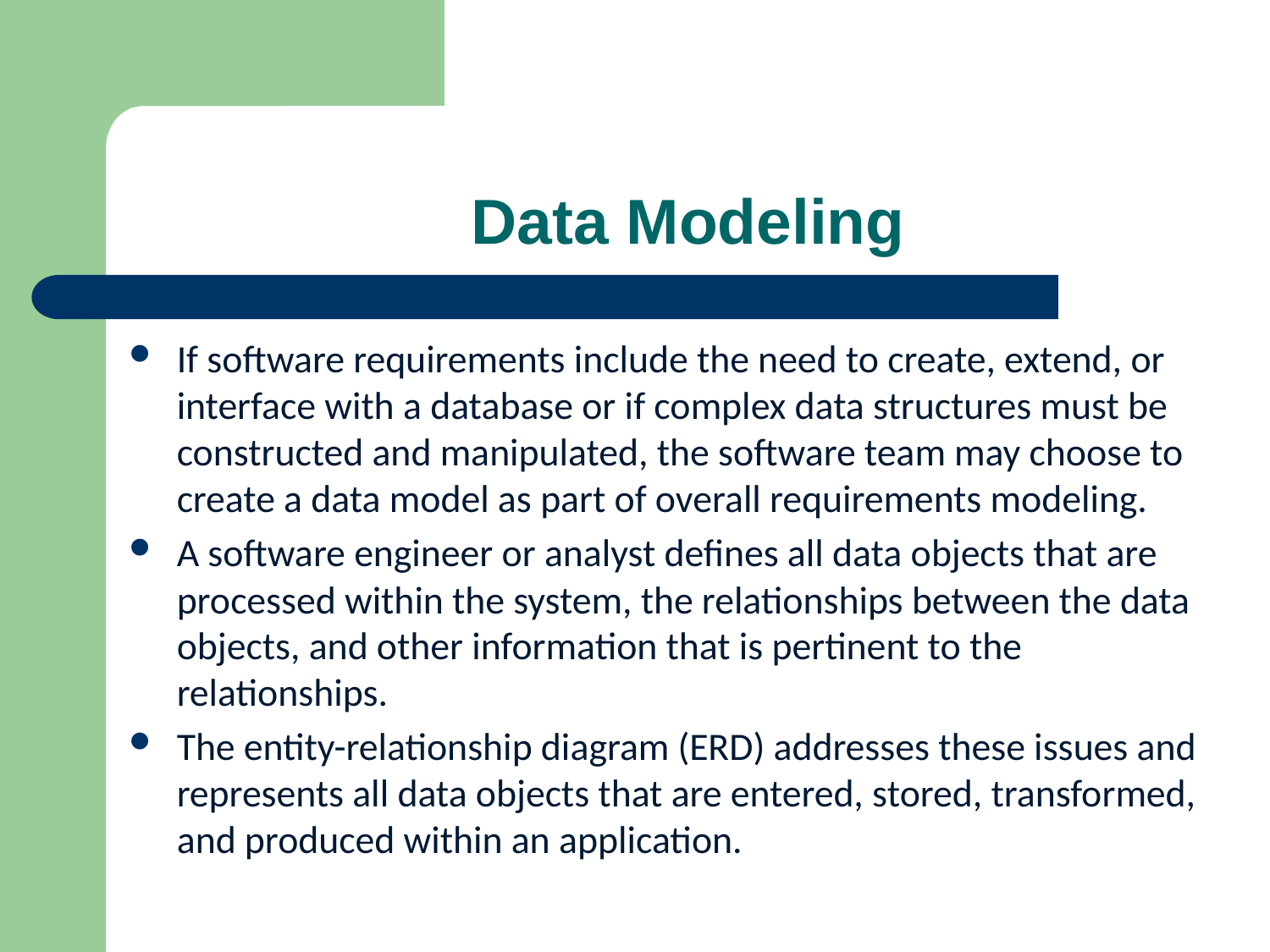

# Data Modeling
If software requirements include the need to create, extend, or interface with a database or if complex data structures must be constructed and manipulated, the software team may choose to create a data model as part of overall requirements modeling.
A software engineer or analyst defines all data objects that are processed within the system, the relationships between the data objects, and other information that is pertinent to the relationships.
The entity-relationship diagram (ERD) addresses these issues and represents all data objects that are entered, stored, transformed, and produced within an application.